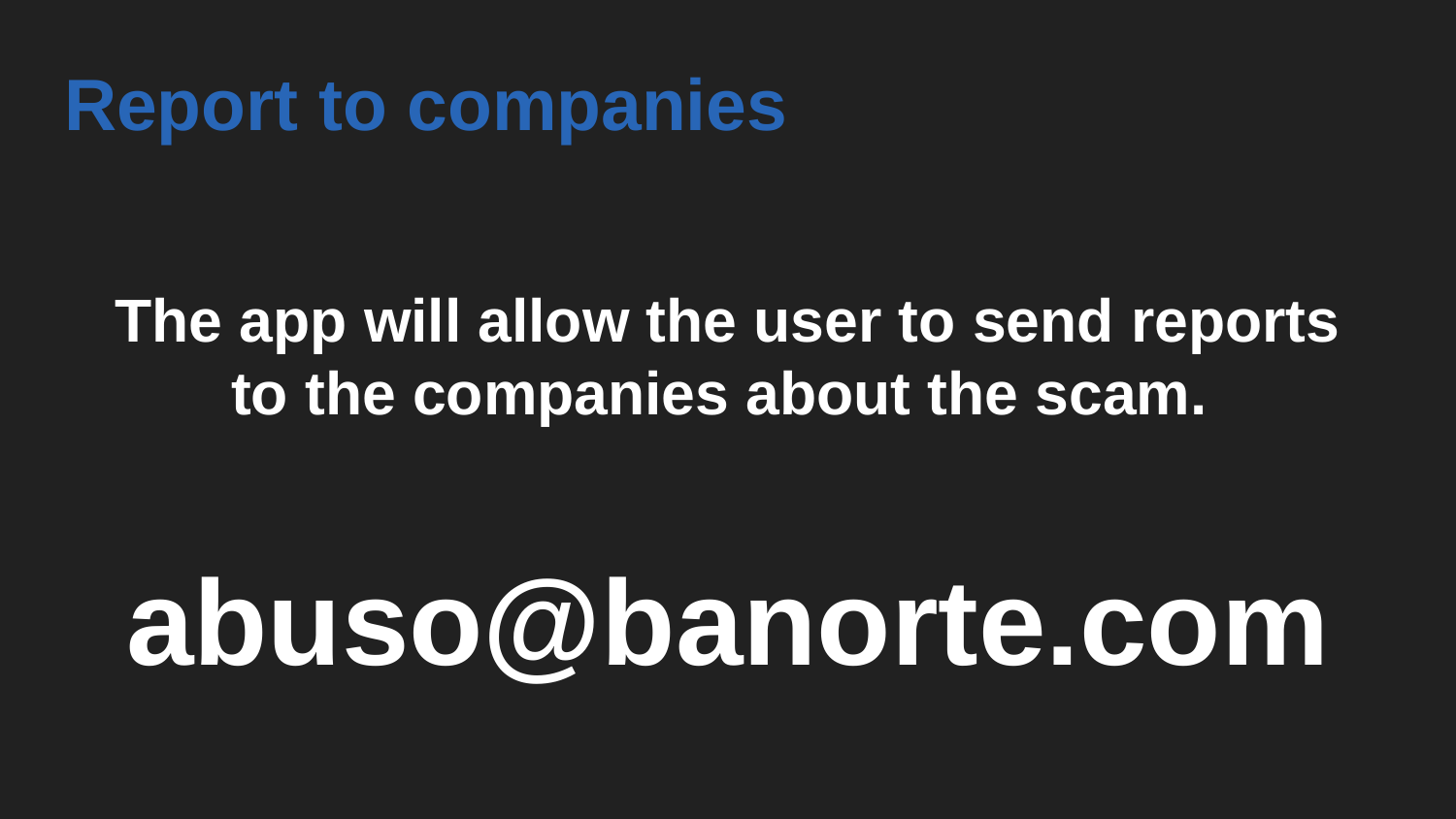

# Report to companies
The app will allow the user to send reports to the companies about the scam.
abuso@banorte.com